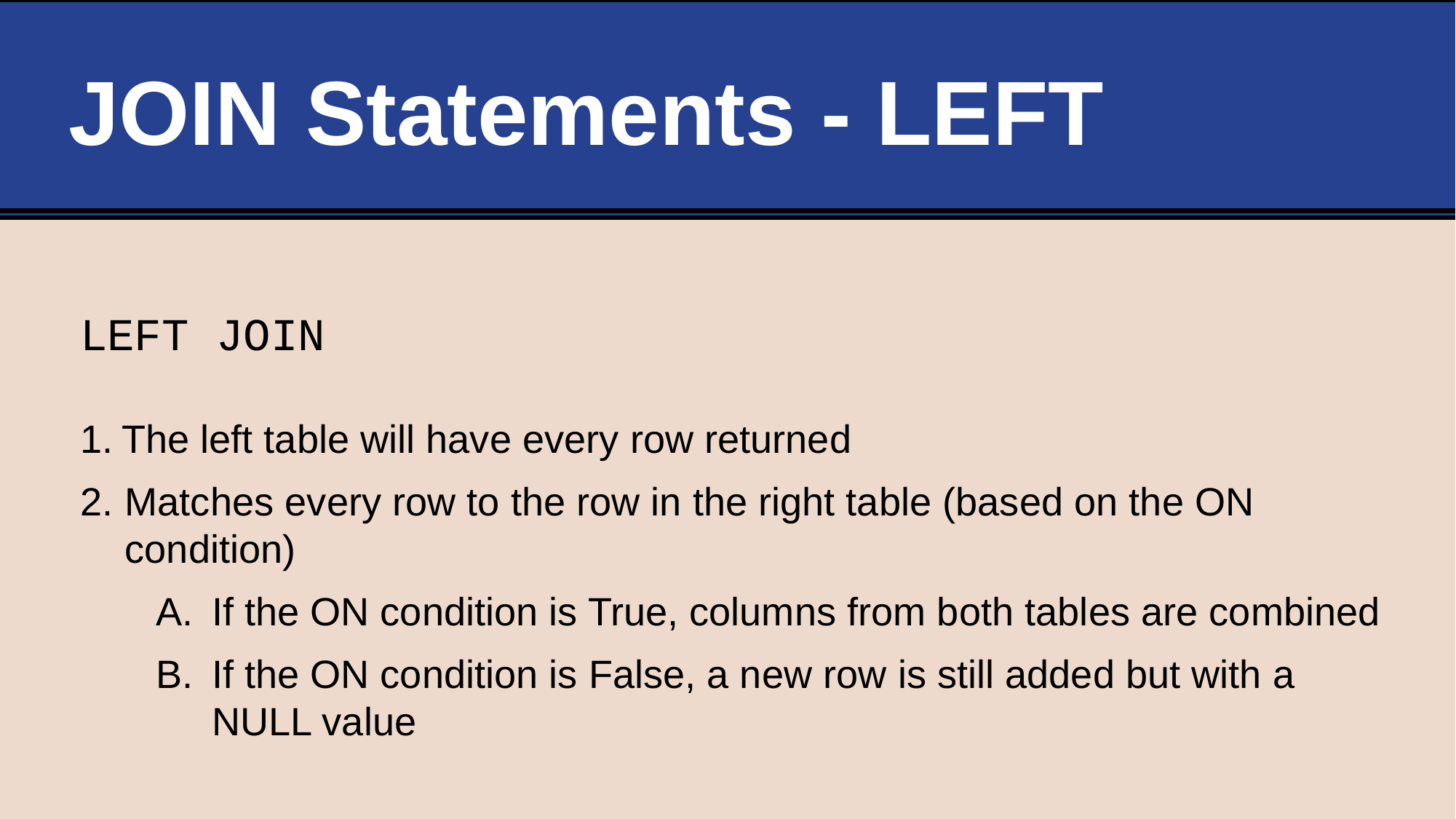

# JOIN Statements - LEFT

LEFT JOIN

The left table will have every row returned
Matches every row to the row in the right table (based on the ON condition)
If the ON condition is True, columns from both tables are combined
If the ON condition is False, a new row is still added but with a NULL value